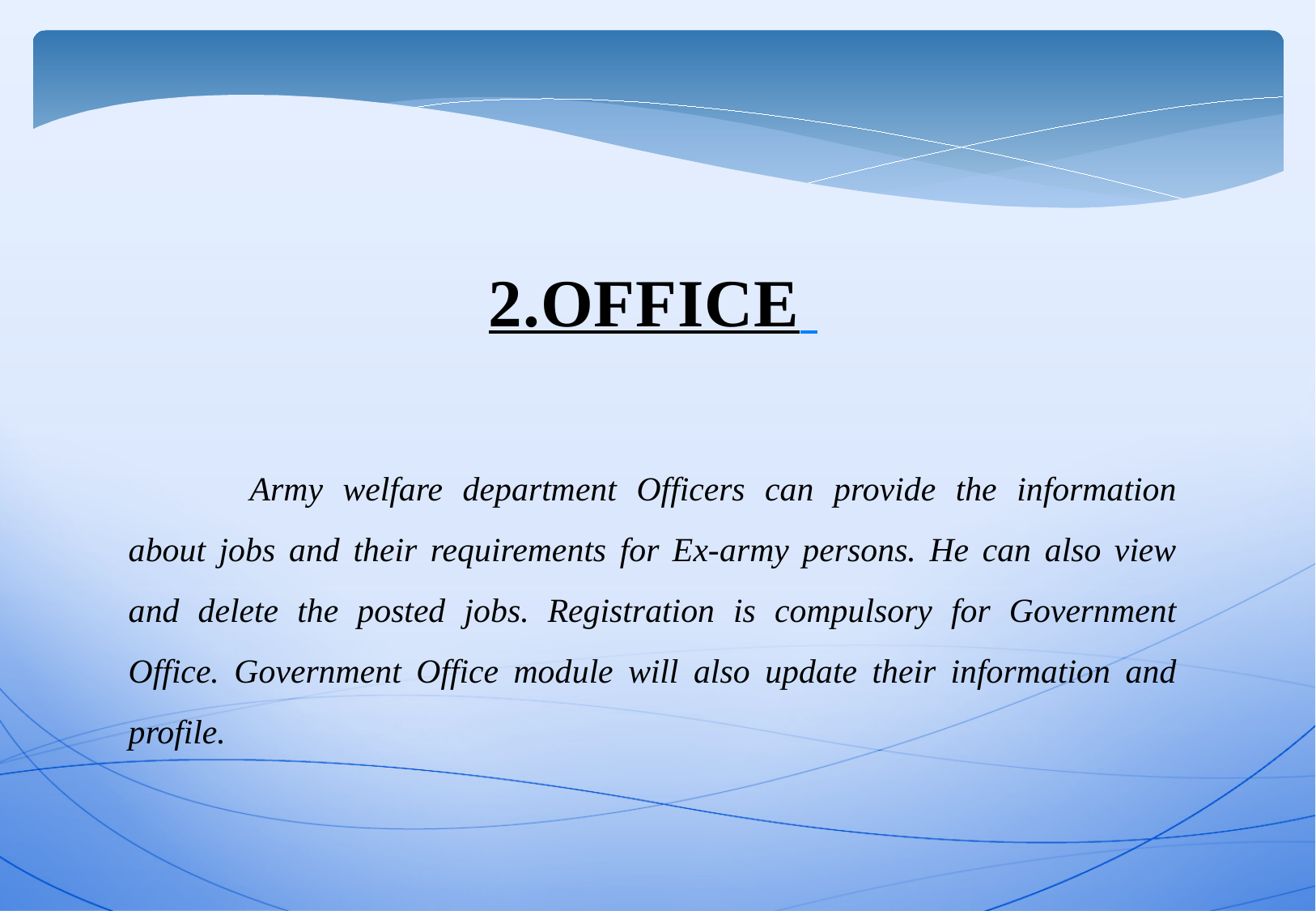

2.OFFICE

	Army welfare department Officers can provide the information about jobs and their requirements for Ex-army persons. He can also view and delete the posted jobs. Registration is compulsory for Government Office. Government Office module will also update their information and profile.